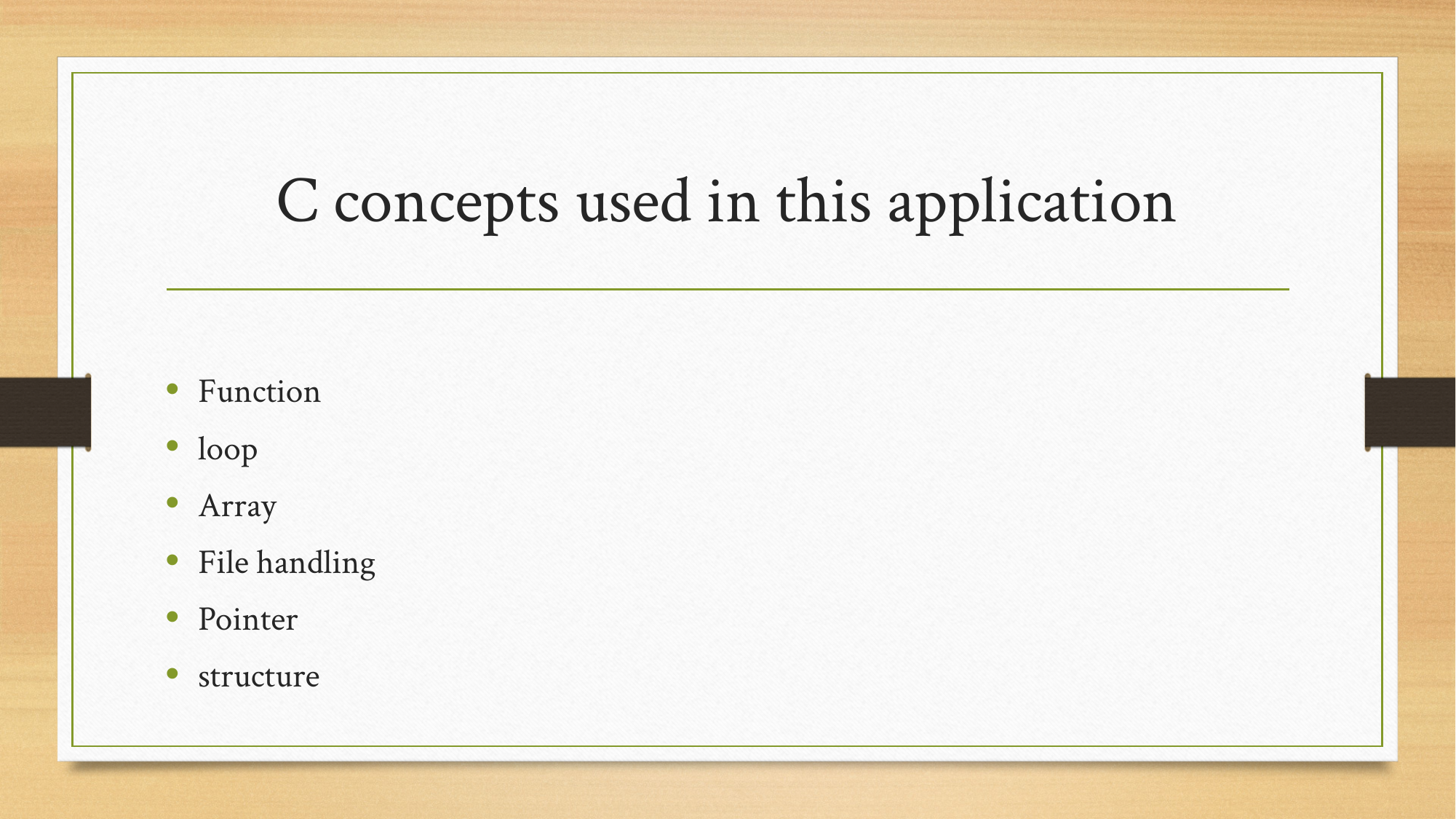

# C concepts used in this application

Function
loop
Array
File handling
Pointer
structure